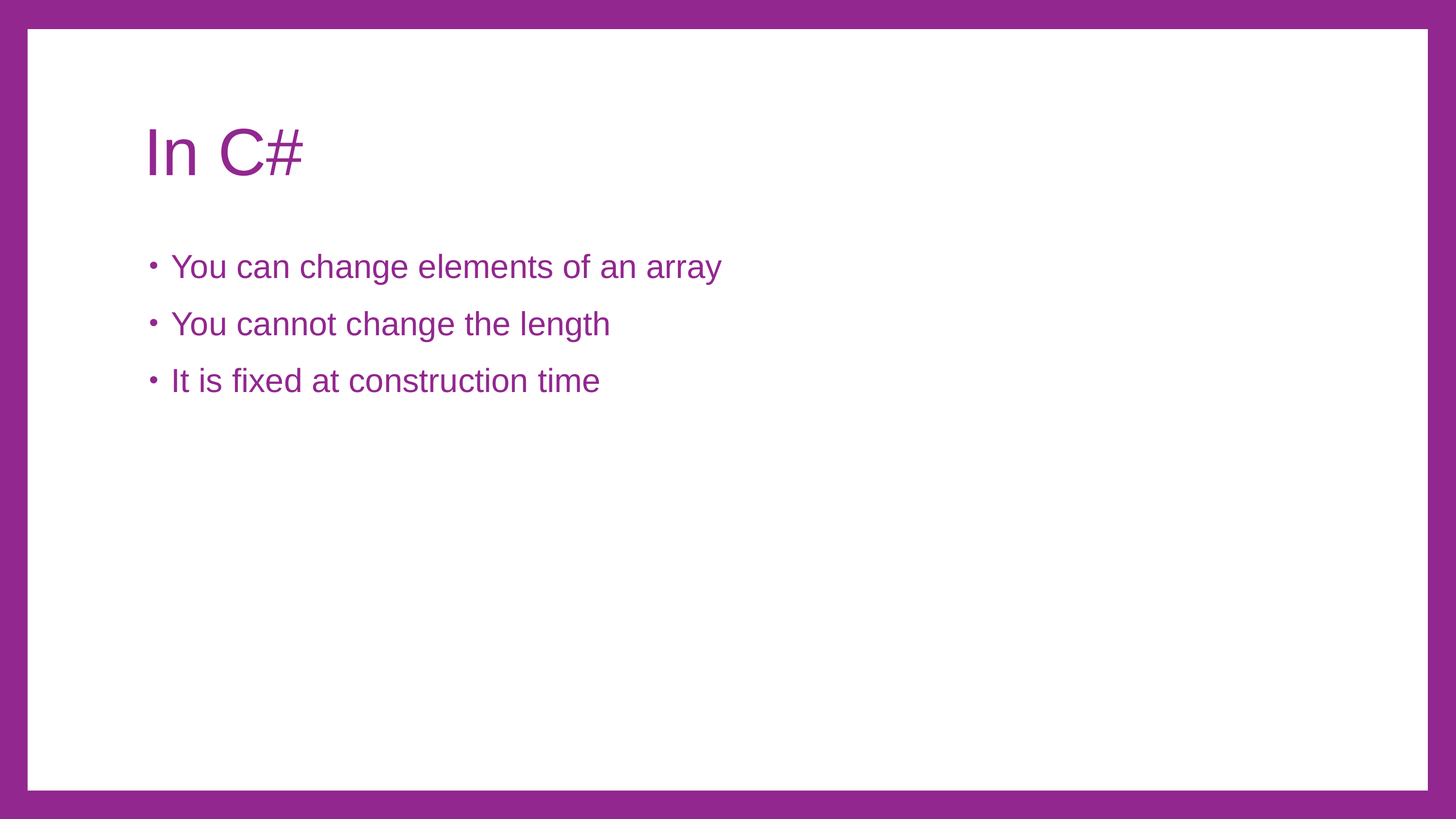

# In C#
You can change elements of an array
You cannot change the length
It is fixed at construction time